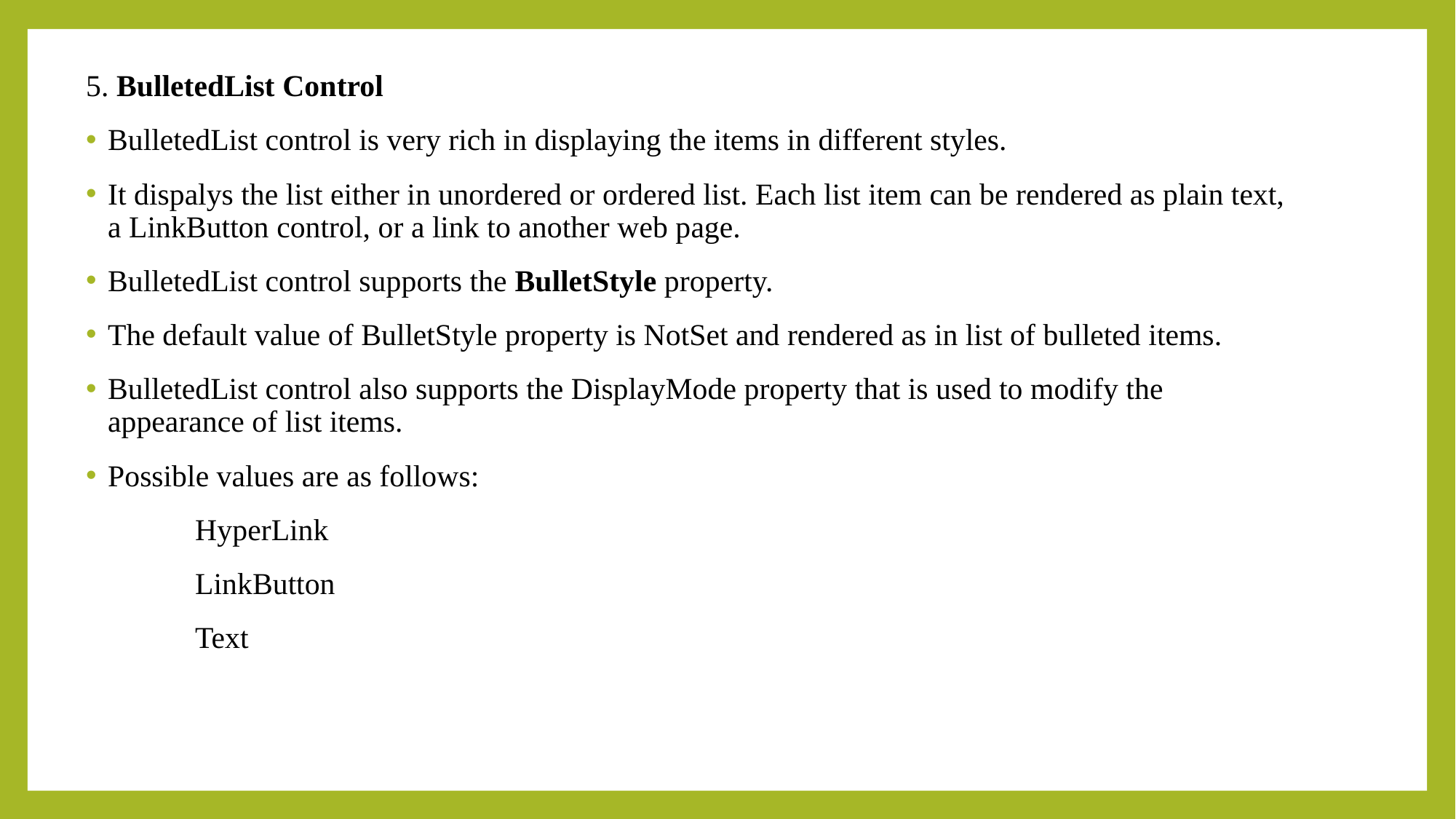

5. BulletedList Control
BulletedList control is very rich in displaying the items in different styles.
It dispalys the list either in unordered or ordered list. Each list item can be rendered as plain text, a LinkButton control, or a link to another web page.
BulletedList control supports the BulletStyle property.
The default value of BulletStyle property is NotSet and rendered as in list of bulleted items.
BulletedList control also supports the DisplayMode property that is used to modify the appearance of list items.
Possible values are as follows:
	HyperLink
	LinkButton
	Text